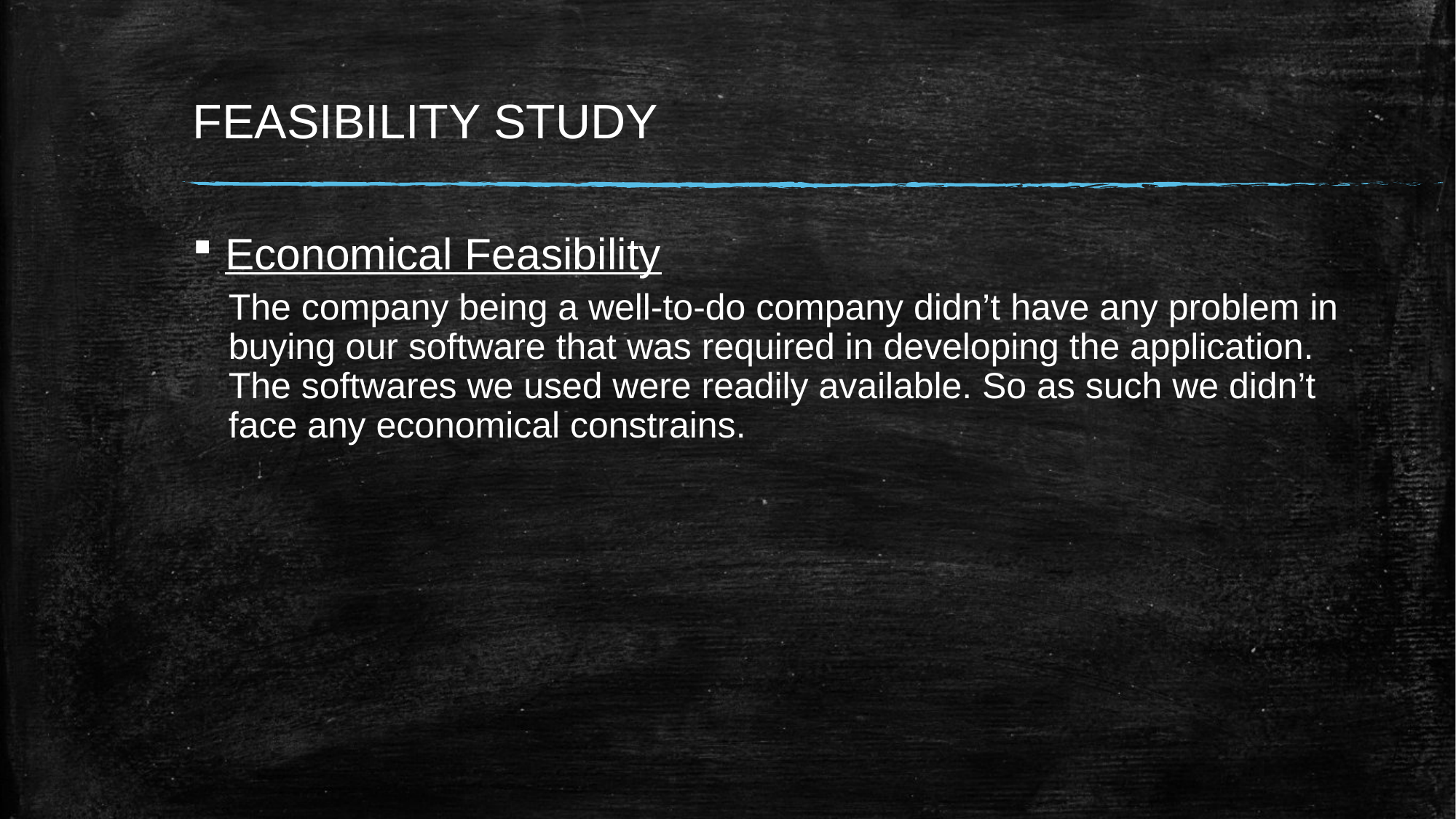

# FEASIBILITY STUDY
Economical Feasibility
The company being a well-to-do company didn’t have any problem in buying our software that was required in developing the application. The softwares we used were readily available. So as such we didn’t face any economical constrains.